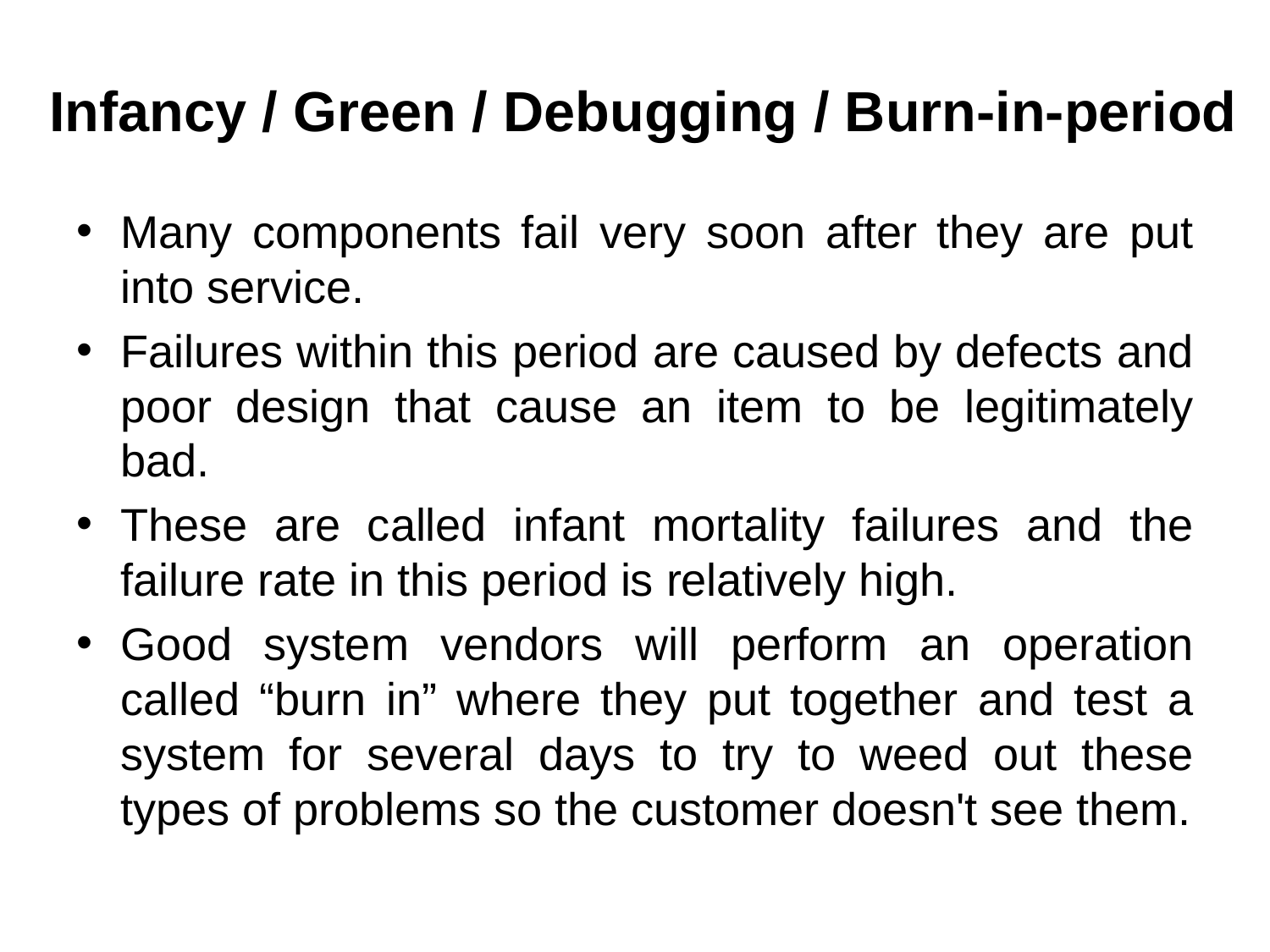

Infancy / Green / Debugging / Burn-in-period
Many components fail very soon after they are put into service.
Failures within this period are caused by defects and poor design that cause an item to be legitimately bad.
These are called infant mortality failures and the failure rate in this period is relatively high.
Good system vendors will perform an operation called “burn in” where they put together and test a system for several days to try to weed out these types of problems so the customer doesn't see them.